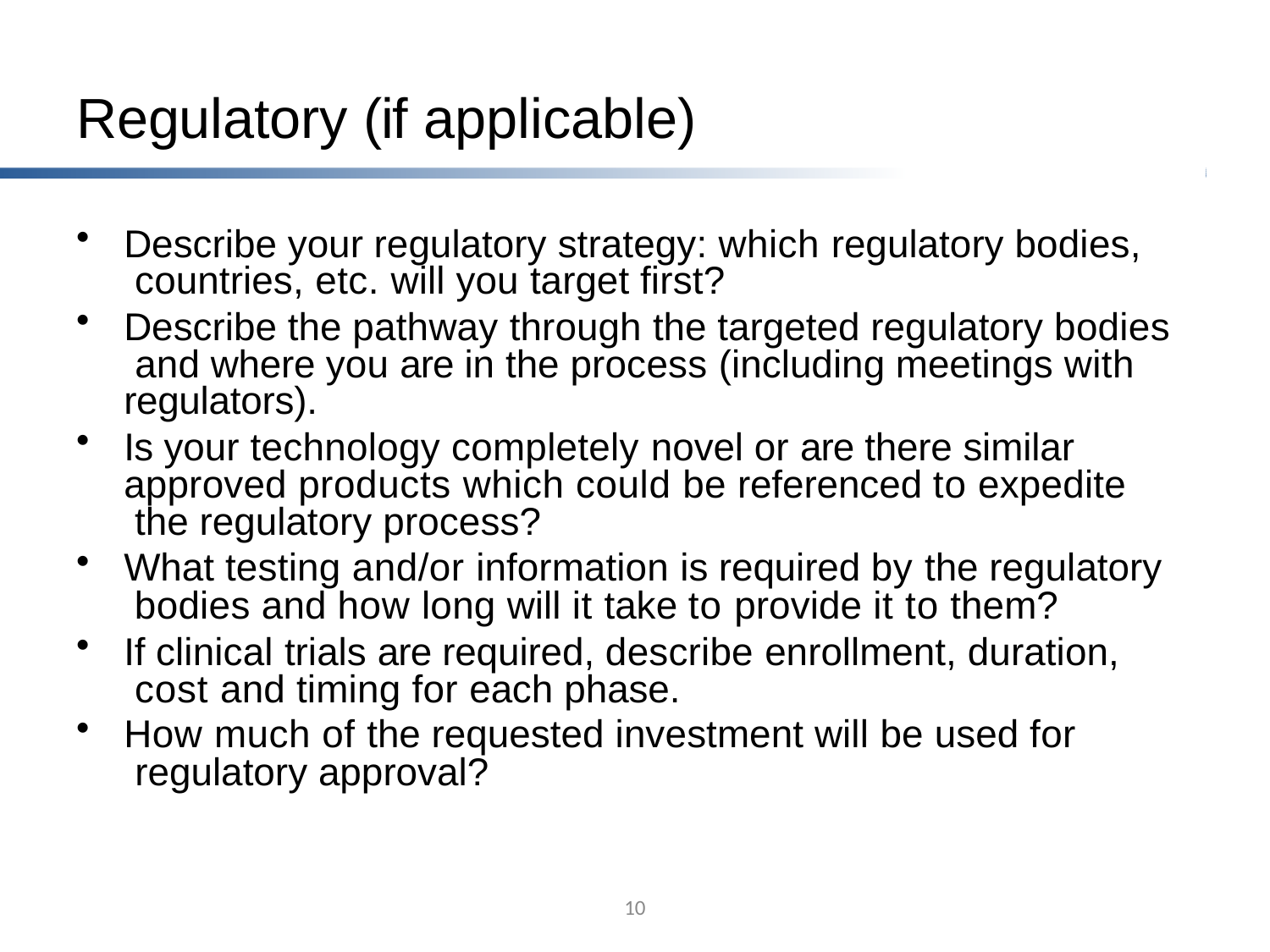

# Regulatory (if applicable)

Describe your regulatory strategy: which regulatory bodies,  countries, etc. will you target first?
Describe the pathway through the targeted regulatory bodies  and where you are in the process (including meetings with  regulators).
Is your technology completely novel or are there similar  approved products which could be referenced to expedite  the regulatory process?
What testing and/or information is required by the regulatory  bodies and how long will it take to provide it to them?
If clinical trials are required, describe enrollment, duration,  cost and timing for each phase.
How much of the requested investment will be used for  regulatory approval?
10